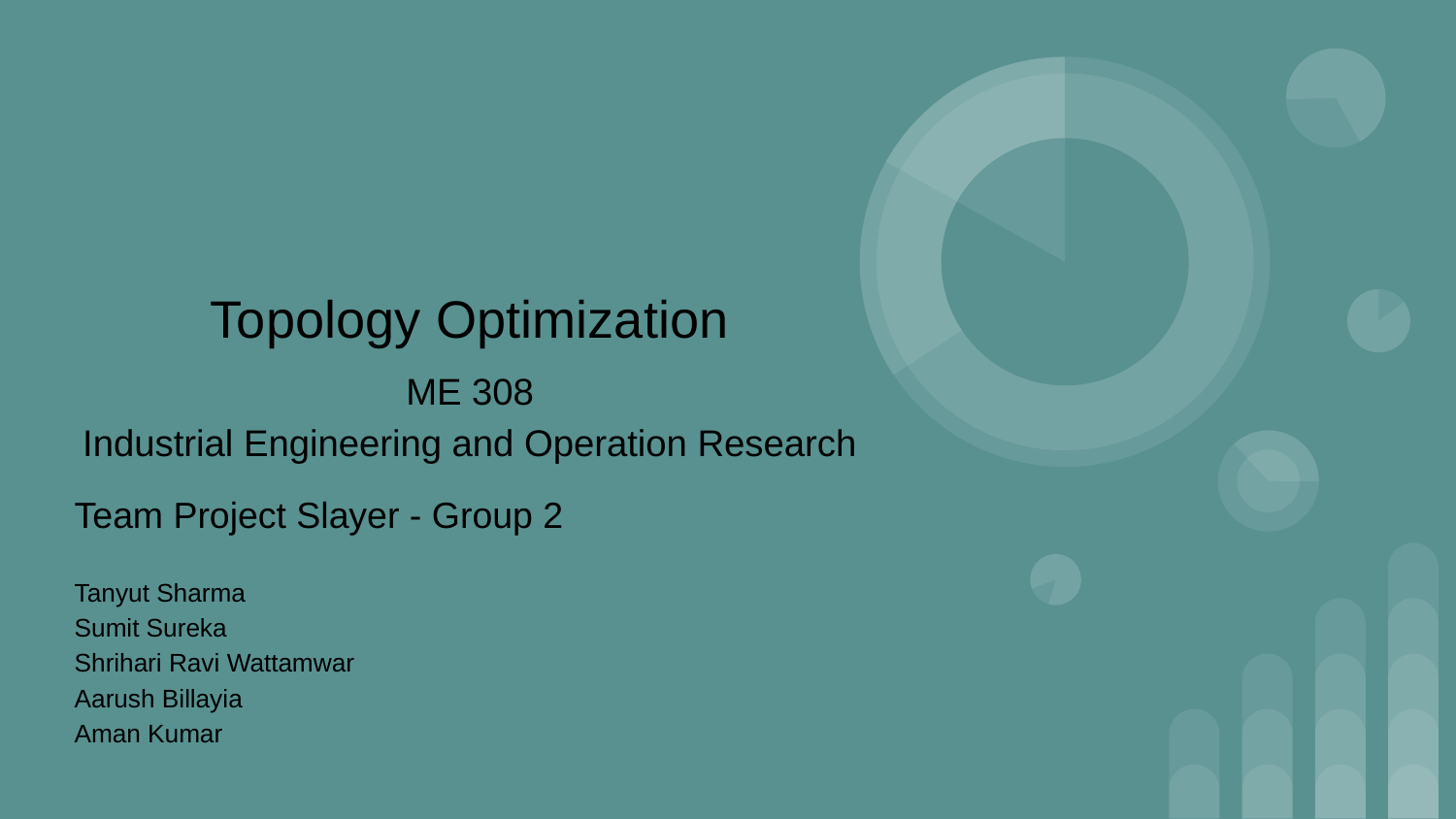

# Topology Optimization
ME 308
Industrial Engineering and Operation Research
Team Project Slayer - Group 2
Tanyut Sharma
Sumit Sureka
Shrihari Ravi Wattamwar
Aarush Billayia
Aman Kumar